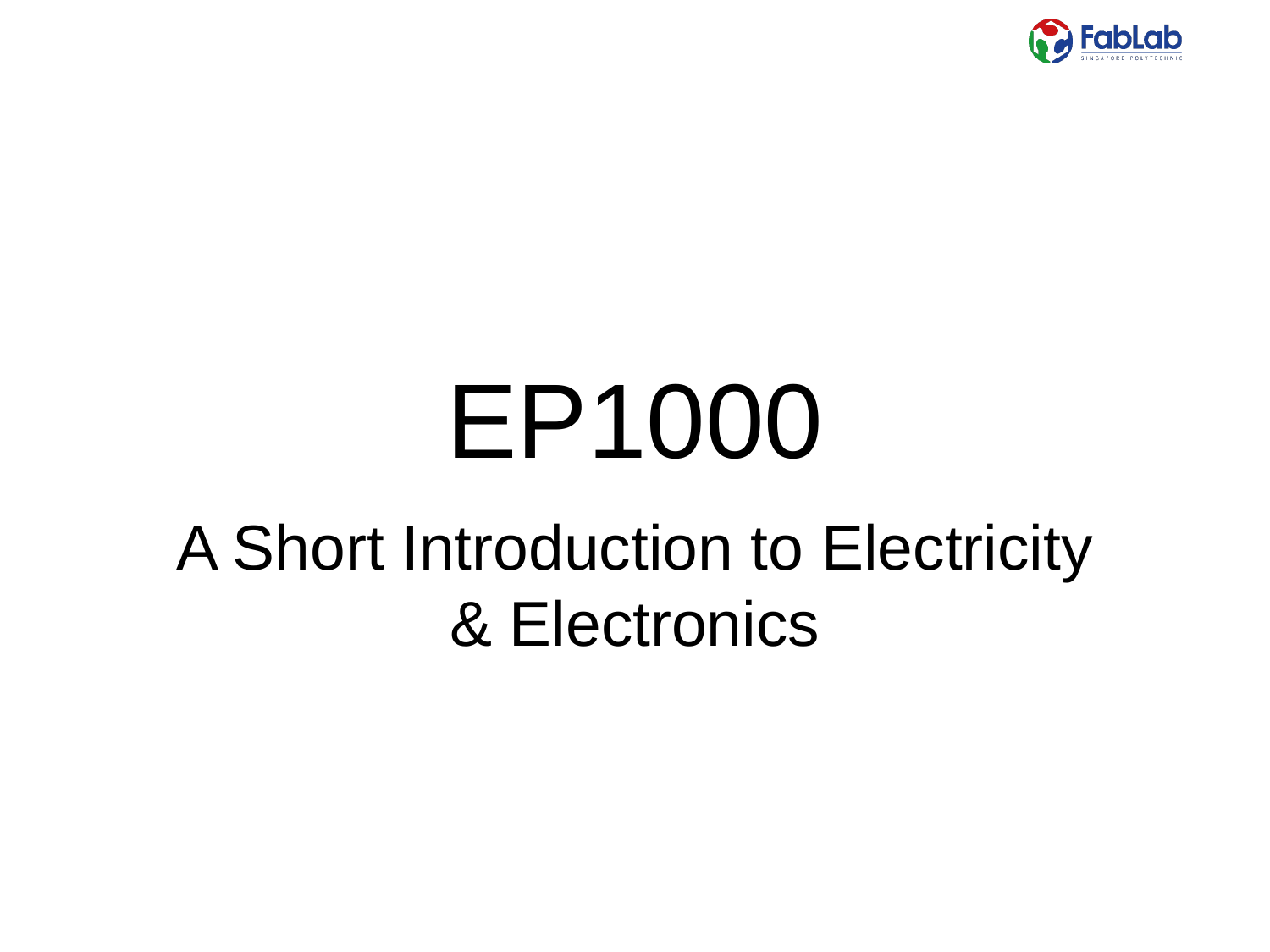

# EP1000
A Short Introduction to Electricity & Electronics